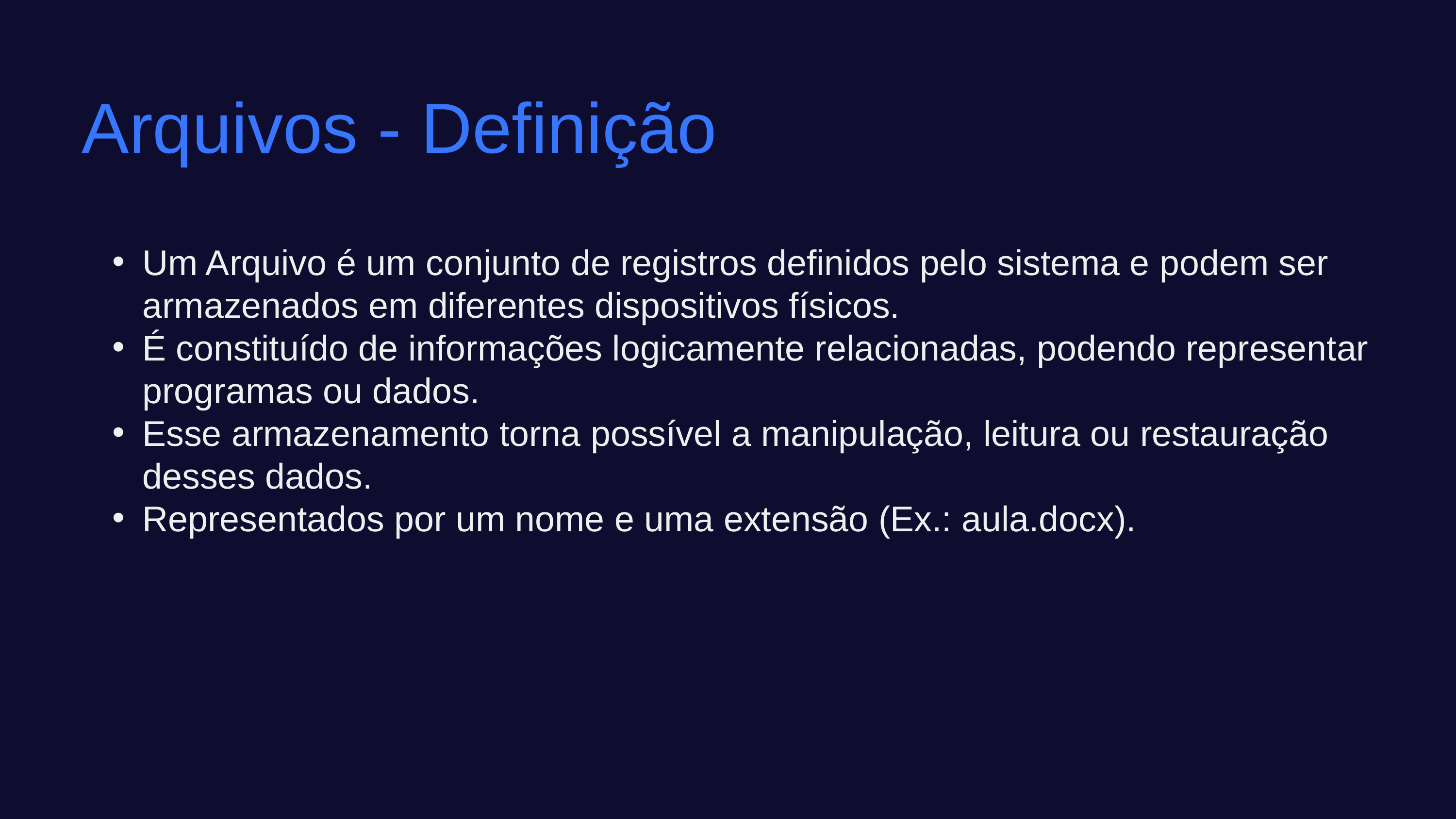

Arquivos - Definição
Um Arquivo é um conjunto de registros definidos pelo sistema e podem ser armazenados em diferentes dispositivos físicos.
É constituído de informações logicamente relacionadas, podendo representar programas ou dados.
Esse armazenamento torna possível a manipulação, leitura ou restauração desses dados.
Representados por um nome e uma extensão (Ex.: aula.docx).